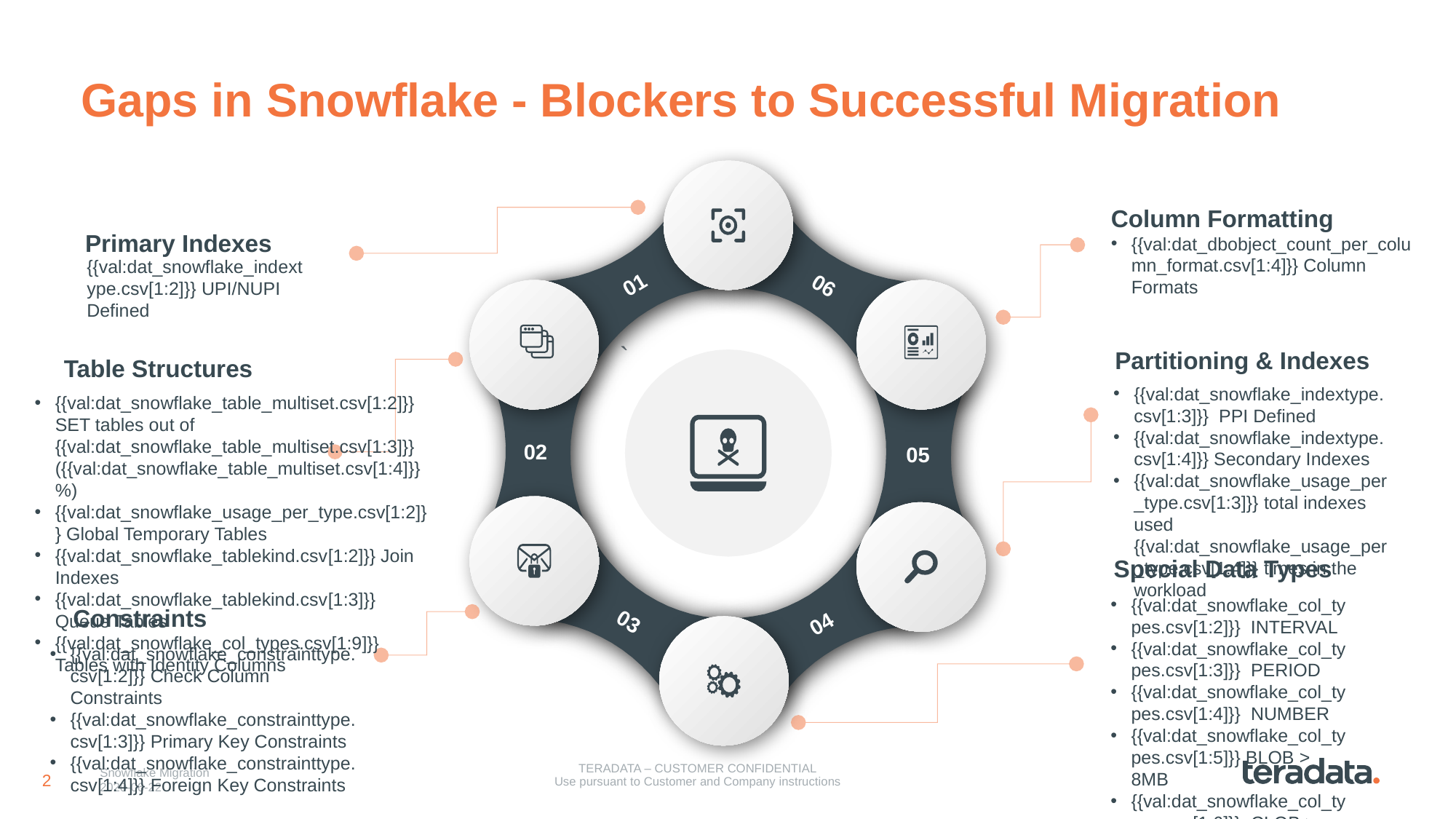

# Gaps in Snowflake - Blockers to Successful Migration

Column Formatting
{{val:dat_dbobject_count_per_column_format.csv[1:4]}} Column Formats

Primary Indexes
{{val:dat_snowflake_indextype.csv[1:2]}} UPI/NUPI Defined
01
06

`

Partitioning & Indexes
{{val:dat_snowflake_indextype.csv[1:3]}}  PPI Defined
{{val:dat_snowflake_indextype.csv[1:4]}} Secondary Indexes
{{val:dat_snowflake_usage_per_type.csv[1:3]}} total indexes used {{val:dat_snowflake_usage_per_type.csv[1:4]}} times in the workload
Table Structures
{{val:dat_snowflake_table_multiset.csv[1:2]}} SET tables out of {{val:dat_snowflake_table_multiset.csv[1:3]}} ({{val:dat_snowflake_table_multiset.csv[1:4]}}%)
{{val:dat_snowflake_usage_per_type.csv[1:2]}} Global Temporary Tables
{{val:dat_snowflake_tablekind.csv[1:2]}} Join Indexes
{{val:dat_snowflake_tablekind.csv[1:3]}} Queue Tables
{{val:dat_snowflake_col_types.csv[1:9]}}  Tables with Identity Columns

02
05

Special Data Types
{{val:dat_snowflake_col_types.csv[1:2]}}  INTERVAL
{{val:dat_snowflake_col_types.csv[1:3]}}  PERIOD
{{val:dat_snowflake_col_types.csv[1:4]}}  NUMBER
{{val:dat_snowflake_col_types.csv[1:5]}} BLOB > 8MB
{{val:dat_snowflake_col_types.csv[1:6]}}  CLOB > 16MB
{{val:dat_snowflake_col_types.csv[1:7]}} XML/JSON
{{val:dat_snowflake_col_types.csv[1:8]}} Geospatial

Constraints
{{val:dat_snowflake_constrainttype.csv[1:2]}} Check Column Constraints
{{val:dat_snowflake_constrainttype.csv[1:3]}} Primary Key Constraints
{{val:dat_snowflake_constrainttype.csv[1:4]}} Foreign Key Constraints
03
04

TERADATA – CUSTOMER CONFIDENTIAL
Use pursuant to Customer and Company instructions
Snowflake Migration
2020-06-22